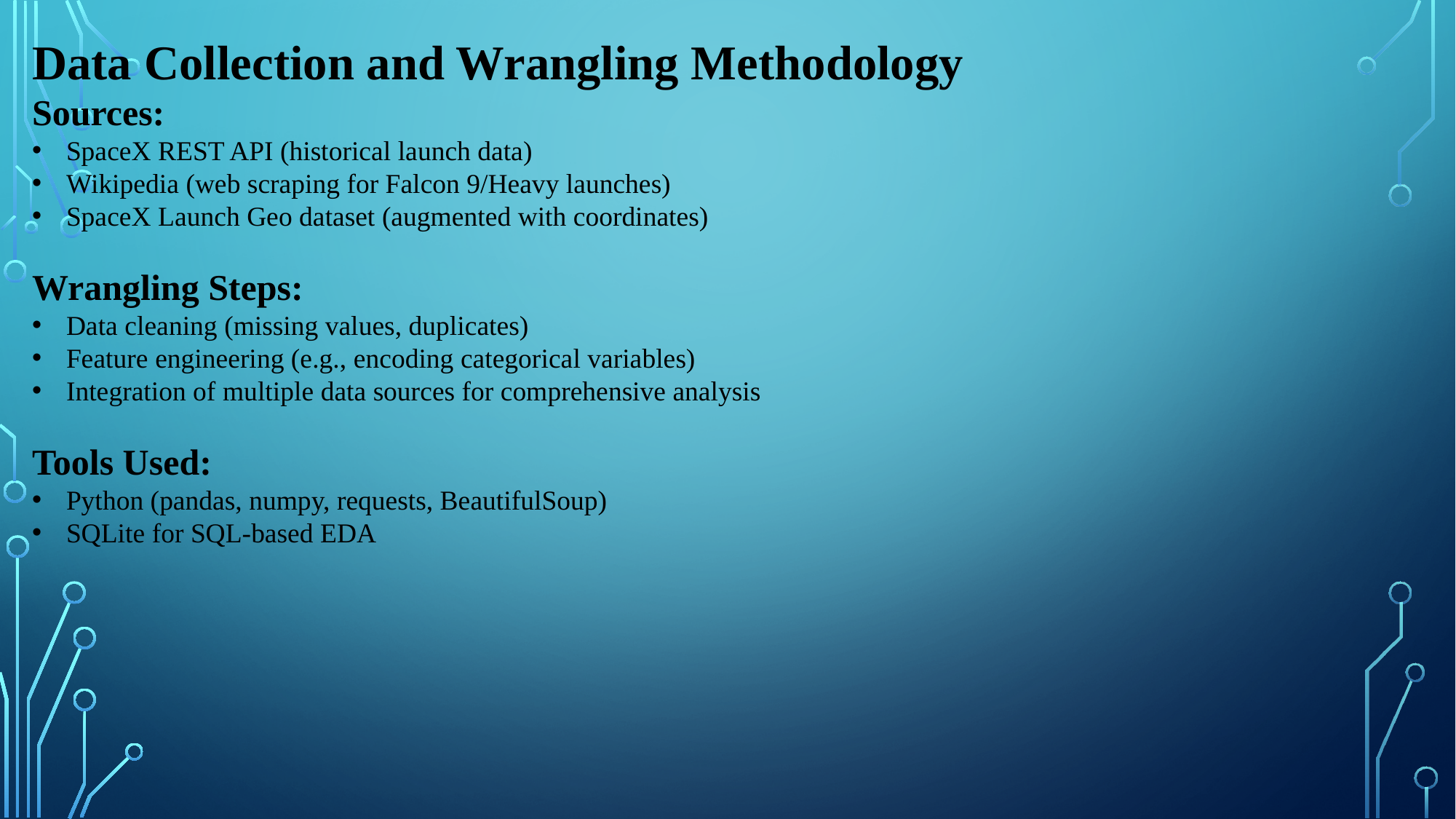

Data Collection and Wrangling Methodology
Sources:
SpaceX REST API (historical launch data)
Wikipedia (web scraping for Falcon 9/Heavy launches)
SpaceX Launch Geo dataset (augmented with coordinates)

Wrangling Steps:
Data cleaning (missing values, duplicates)
Feature engineering (e.g., encoding categorical variables)
Integration of multiple data sources for comprehensive analysis

Tools Used:
Python (pandas, numpy, requests, BeautifulSoup)
SQLite for SQL-based EDA